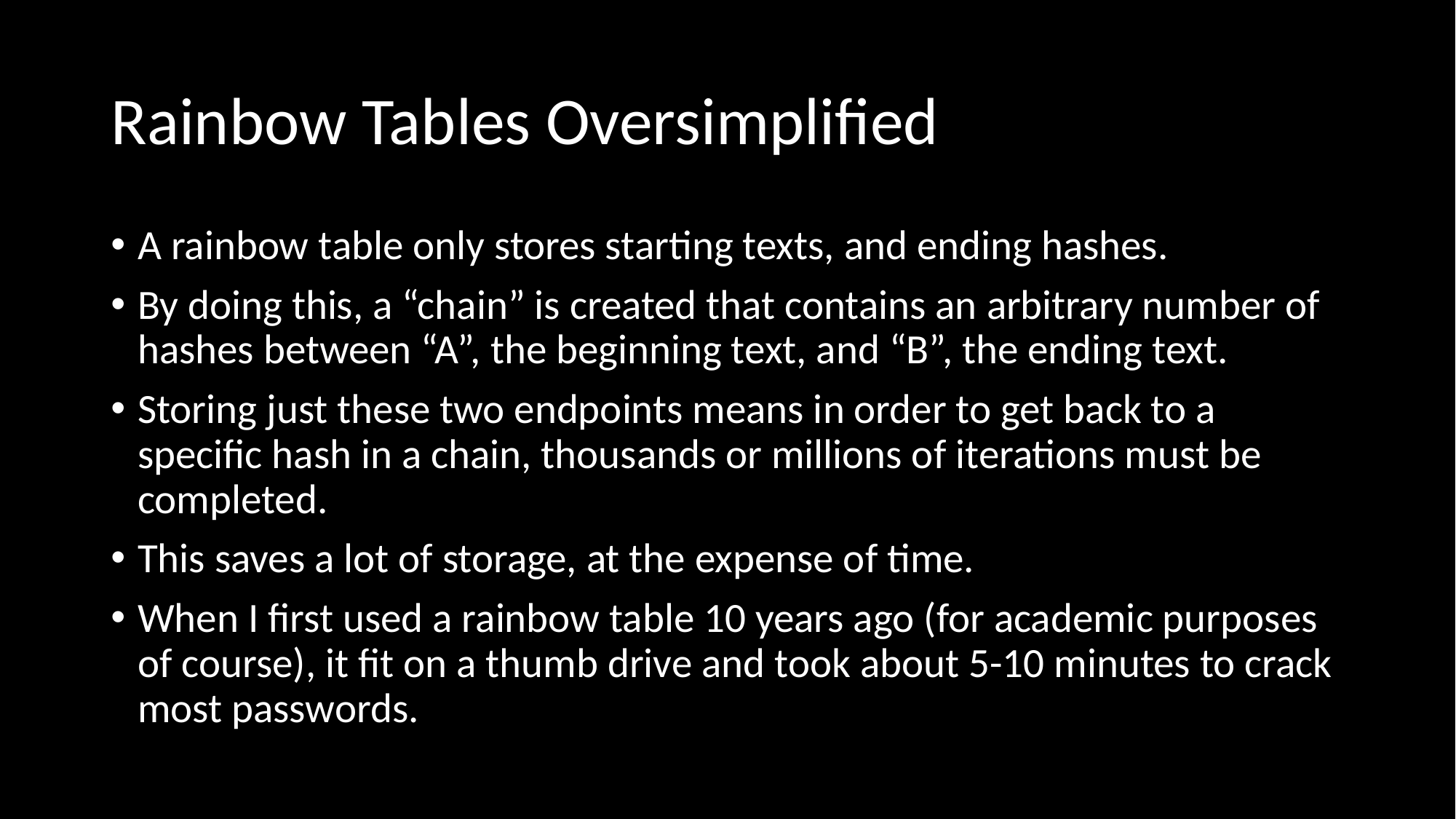

# Rainbow Tables Oversimplified
A rainbow table only stores starting texts, and ending hashes.
By doing this, a “chain” is created that contains an arbitrary number of hashes between “A”, the beginning text, and “B”, the ending text.
Storing just these two endpoints means in order to get back to a specific hash in a chain, thousands or millions of iterations must be completed.
This saves a lot of storage, at the expense of time.
When I first used a rainbow table 10 years ago (for academic purposes of course), it fit on a thumb drive and took about 5-10 minutes to crack most passwords.